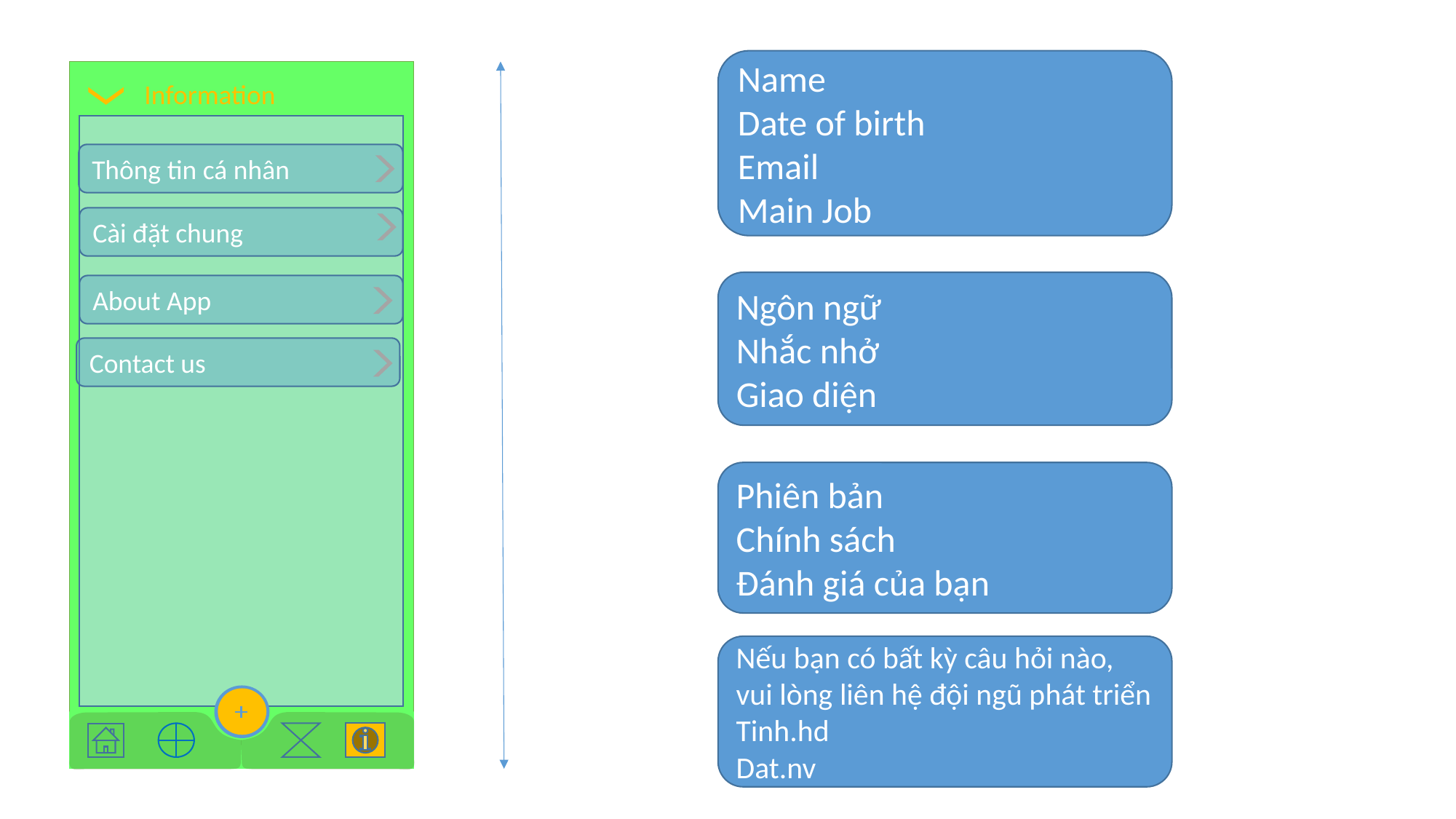

Name
Date of birth
Email
Main Job

Information

Thông tin cá nhân

Cài đặt chung

Ngôn ngữ
Nhắc nhở
Giao diện
About App

Contact us

Phiên bản
Chính sách
Đánh giá của bạn
Nếu bạn có bất kỳ câu hỏi nào, vui lòng liên hệ đội ngũ phát triển
Tinh.hd
Dat.nv